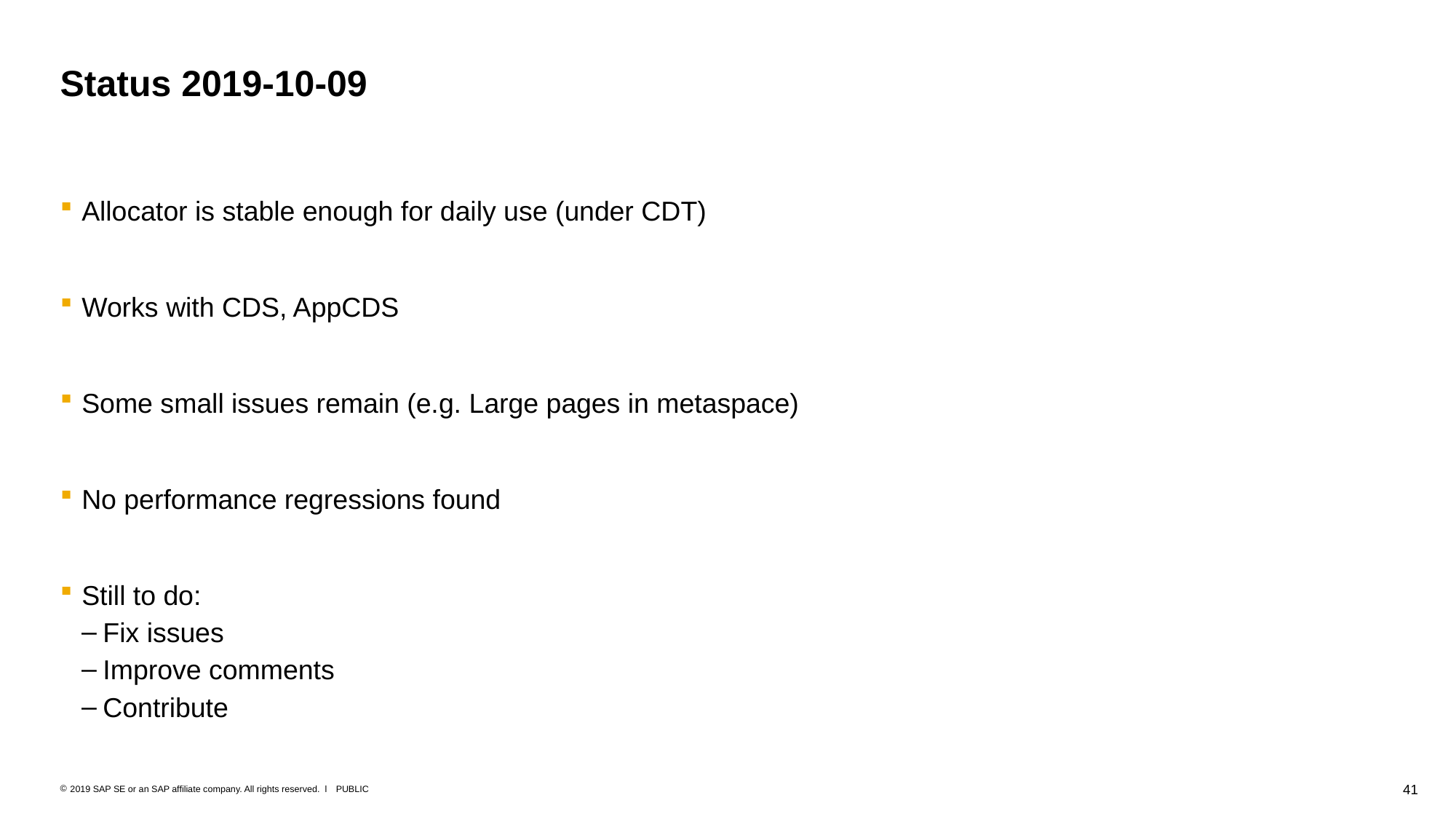

# Status 2019-10-09
Allocator is stable enough for daily use (under CDT)

Works with CDS, AppCDS

Some small issues remain (e.g. Large pages in metaspace)

No performance regressions found

Still to do:
Fix issues
Improve comments
Contribute